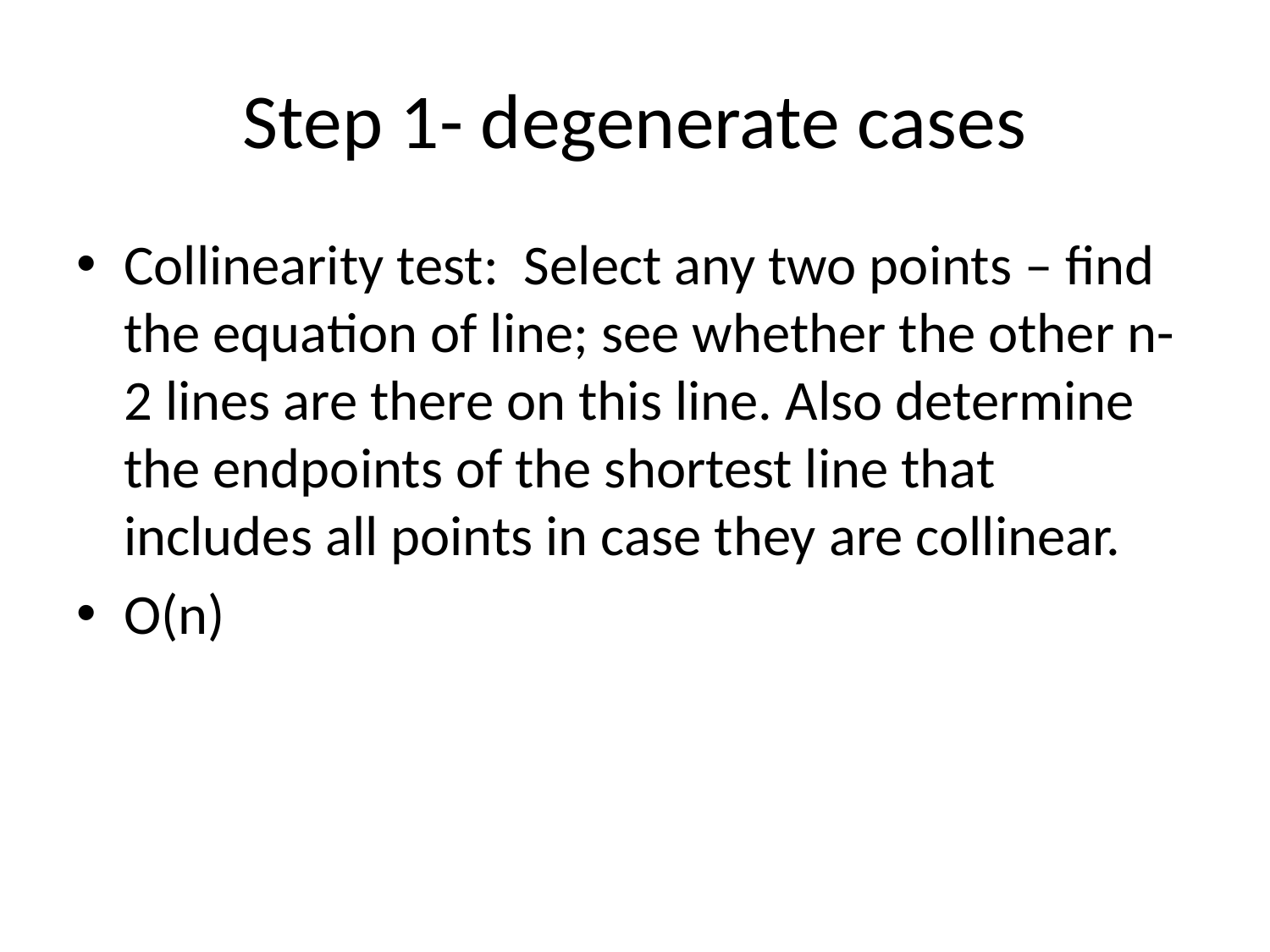

# Step 1- degenerate cases
Collinearity test:  Select any two points – find the equation of line; see whether the other n-2 lines are there on this line. Also determine the endpoints of the shortest line that includes all points in case they are collinear.
O(n)